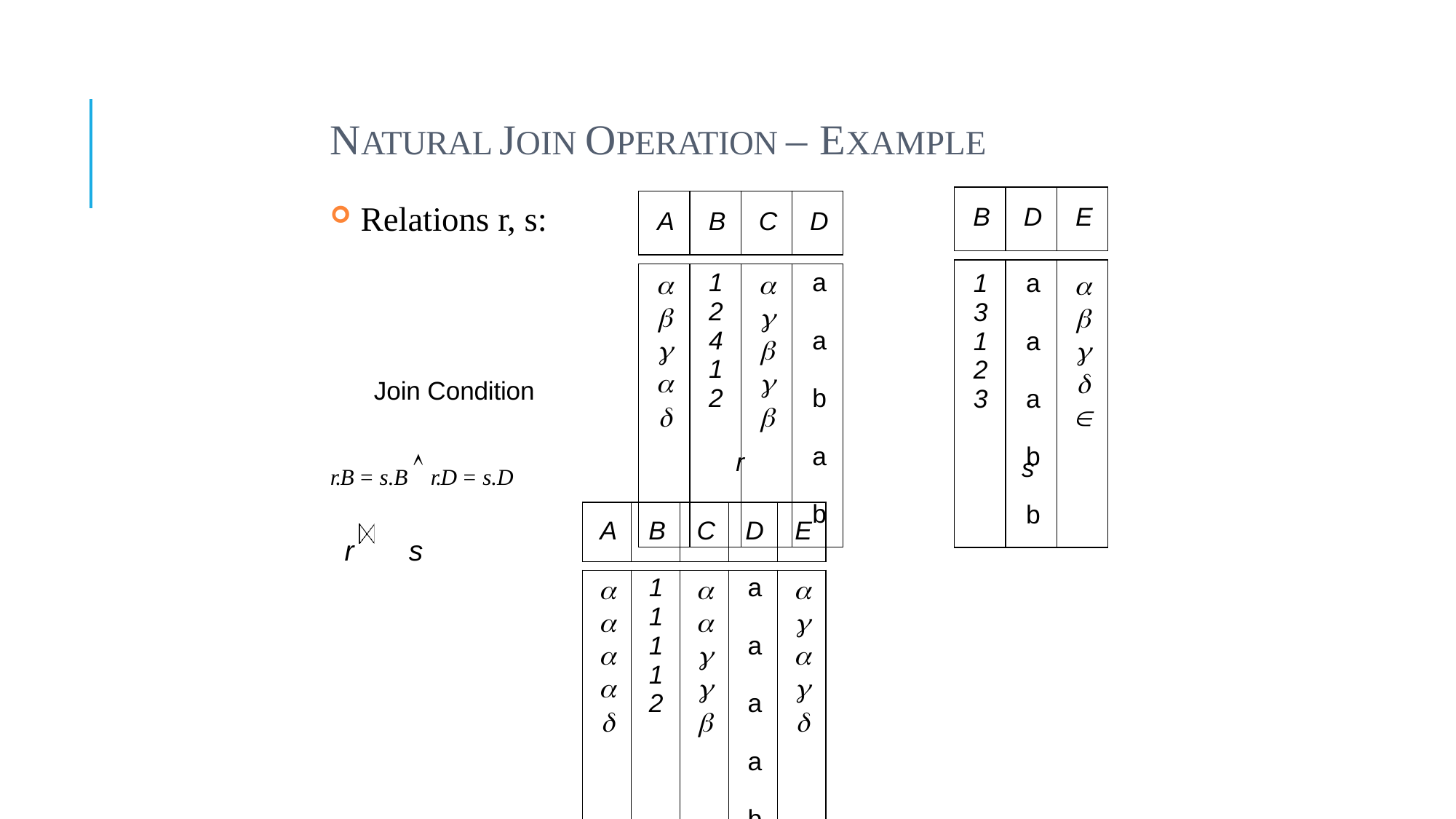

# NATURAL JOIN OPERATION – EXAMPLE
| B | D | E |
| --- | --- | --- |
| A | B | C | D |
| --- | --- | --- | --- |
Relations r, s:
| 1 3 1 2 3 | a a a b b | α β γ δ ∈ |
| --- | --- | --- |
| α β γ α δ | 1 2 4 1 2 | α γ β γ β | a a b a b |
| --- | --- | --- | --- |
Join Condition

r.B = s.B ∧ r.D = s.D
r	s
r
s
| A | B | C | D | E |
| --- | --- | --- | --- | --- |

| α α α α δ | 1 1 1 1 2 | α α γ γ β | a a a a b | α γ α γ δ |
| --- | --- | --- | --- | --- |